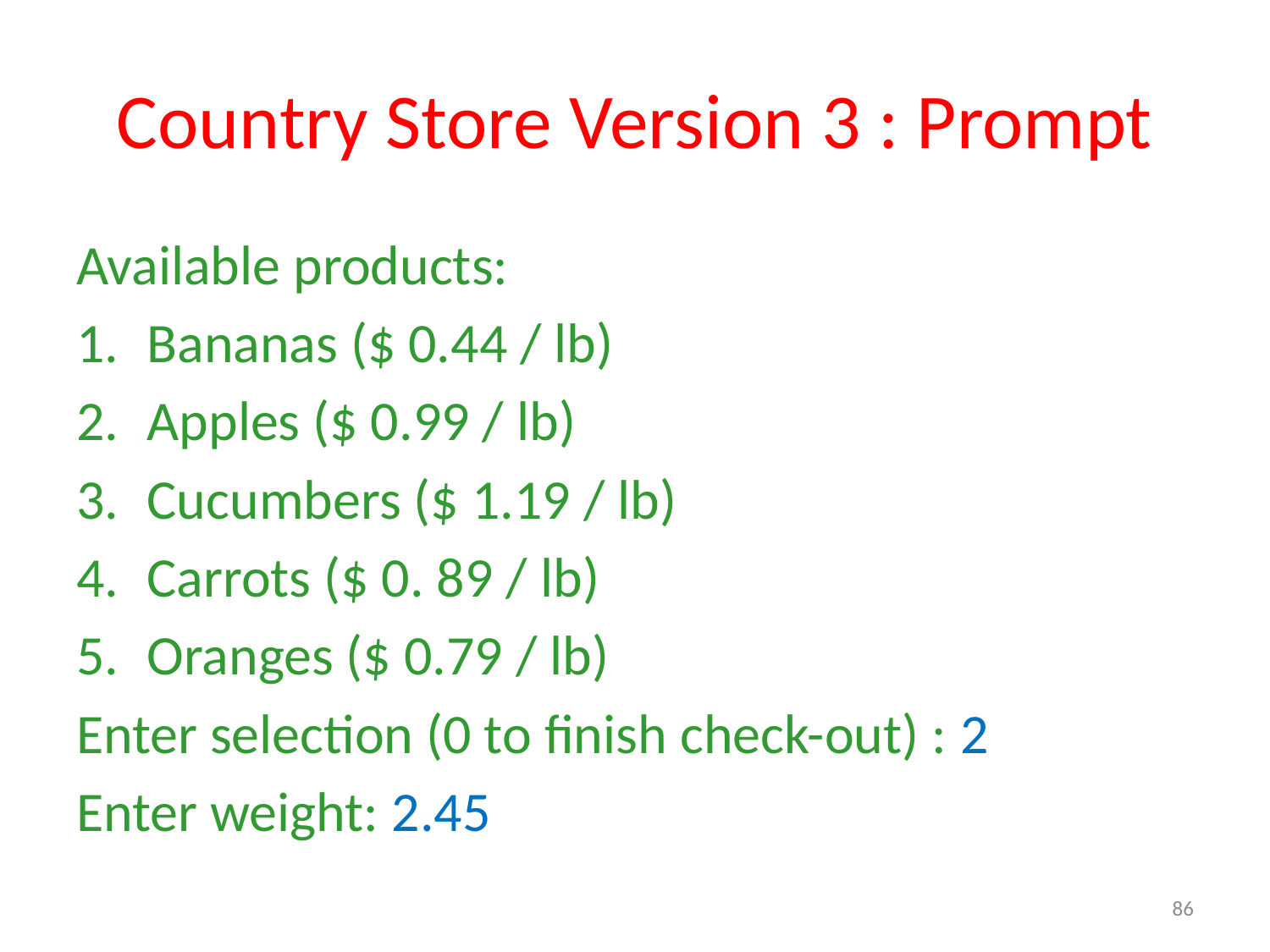

# Country Store Version 3 : Prompt
Available products:
Bananas ($ 0.44 / lb)
Apples ($ 0.99 / lb)
Cucumbers ($ 1.19 / lb)
Carrots ($ 0. 89 / lb)
Oranges ($ 0.79 / lb)
Enter selection (0 to finish check-out) : 2
Enter weight: 2.45
86